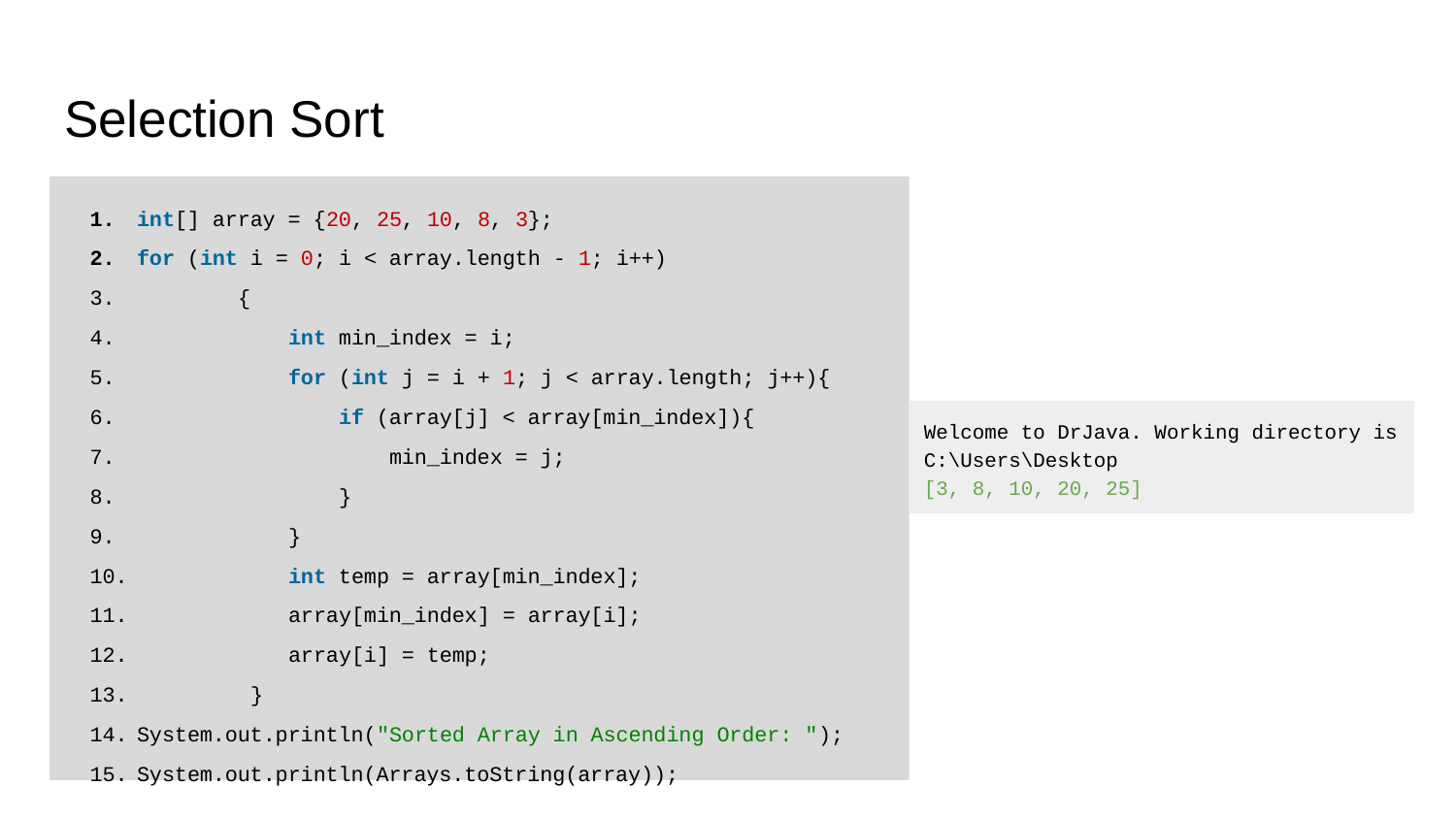

# Selection Sort
int[] array = {20, 25, 10, 8, 3};
for (int i = 0; i < array.length - 1; i++)
        {
            int min_index = i;
            for (int j = i + 1; j < array.length; j++){
                if (array[j] < array[min_index]){
                    min_index = j;
                }
            }
            int temp = array[min_index];
            array[min_index] = array[i];
            array[i] = temp;
         }
System.out.println("Sorted Array in Ascending Order: ");
System.out.println(Arrays.toString(array));

Welcome to DrJava. Working directory is C:\Users\Desktop
[3, 8, 10, 20, 25]